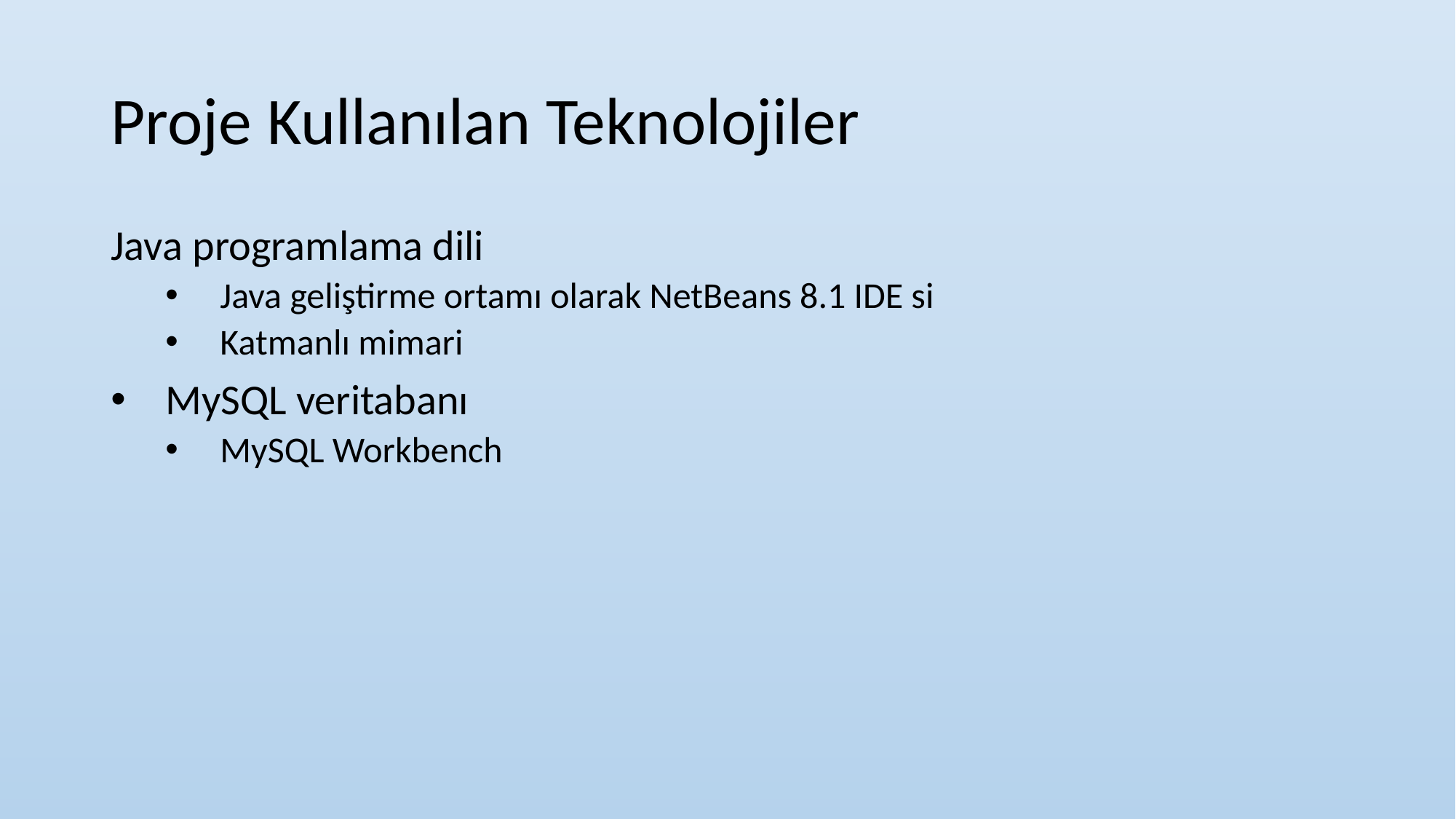

# Proje Kullanılan Teknolojiler
Java programlama dili
Java geliştirme ortamı olarak NetBeans 8.1 IDE si
Katmanlı mimari
MySQL veritabanı
MySQL Workbench